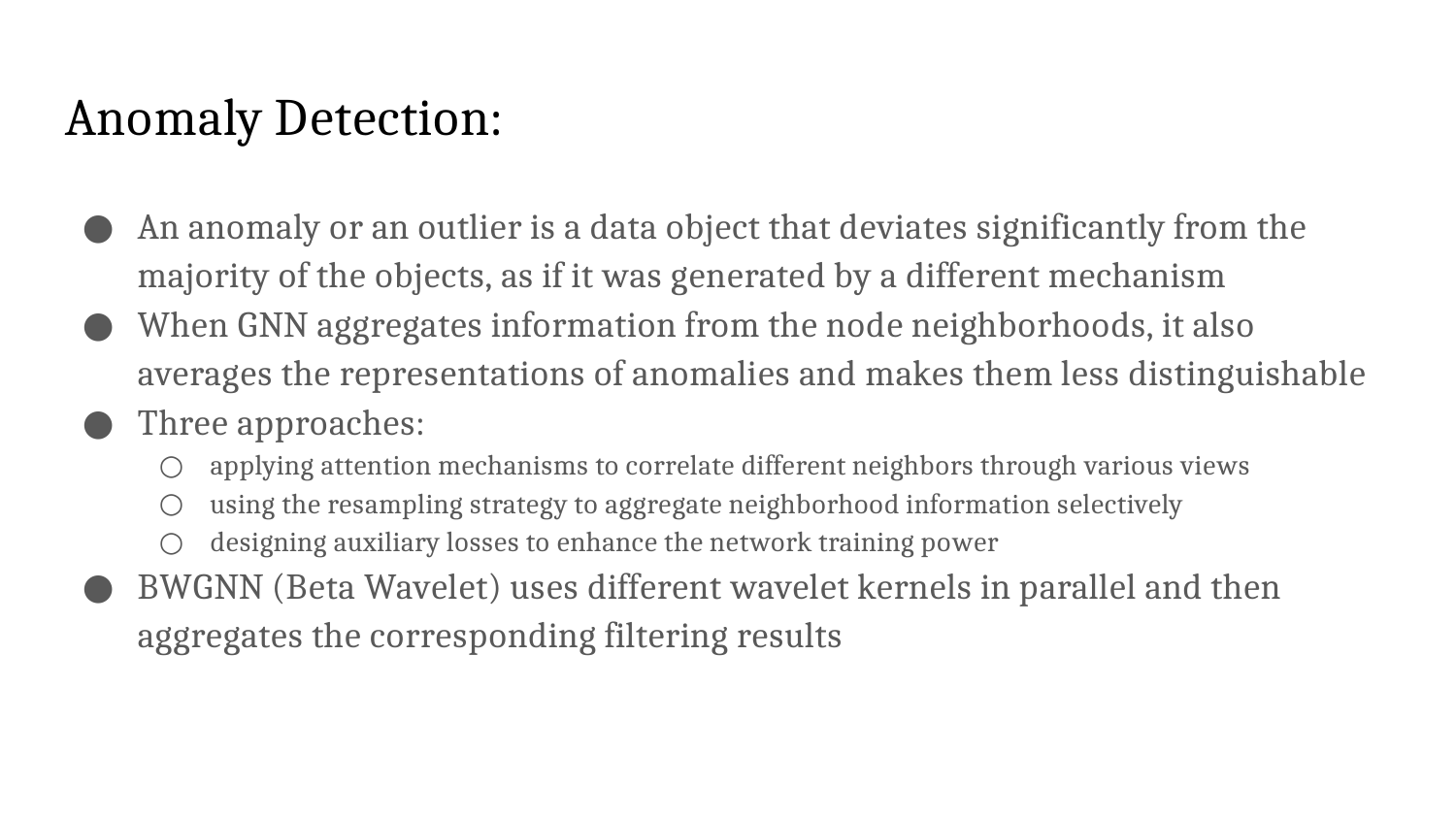

# Anomaly Detection:
An anomaly or an outlier is a data object that deviates significantly from the majority of the objects, as if it was generated by a different mechanism
When GNN aggregates information from the node neighborhoods, it also averages the representations of anomalies and makes them less distinguishable
Three approaches:
applying attention mechanisms to correlate different neighbors through various views
using the resampling strategy to aggregate neighborhood information selectively
designing auxiliary losses to enhance the network training power
BWGNN (Beta Wavelet) uses different wavelet kernels in parallel and then aggregates the corresponding filtering results